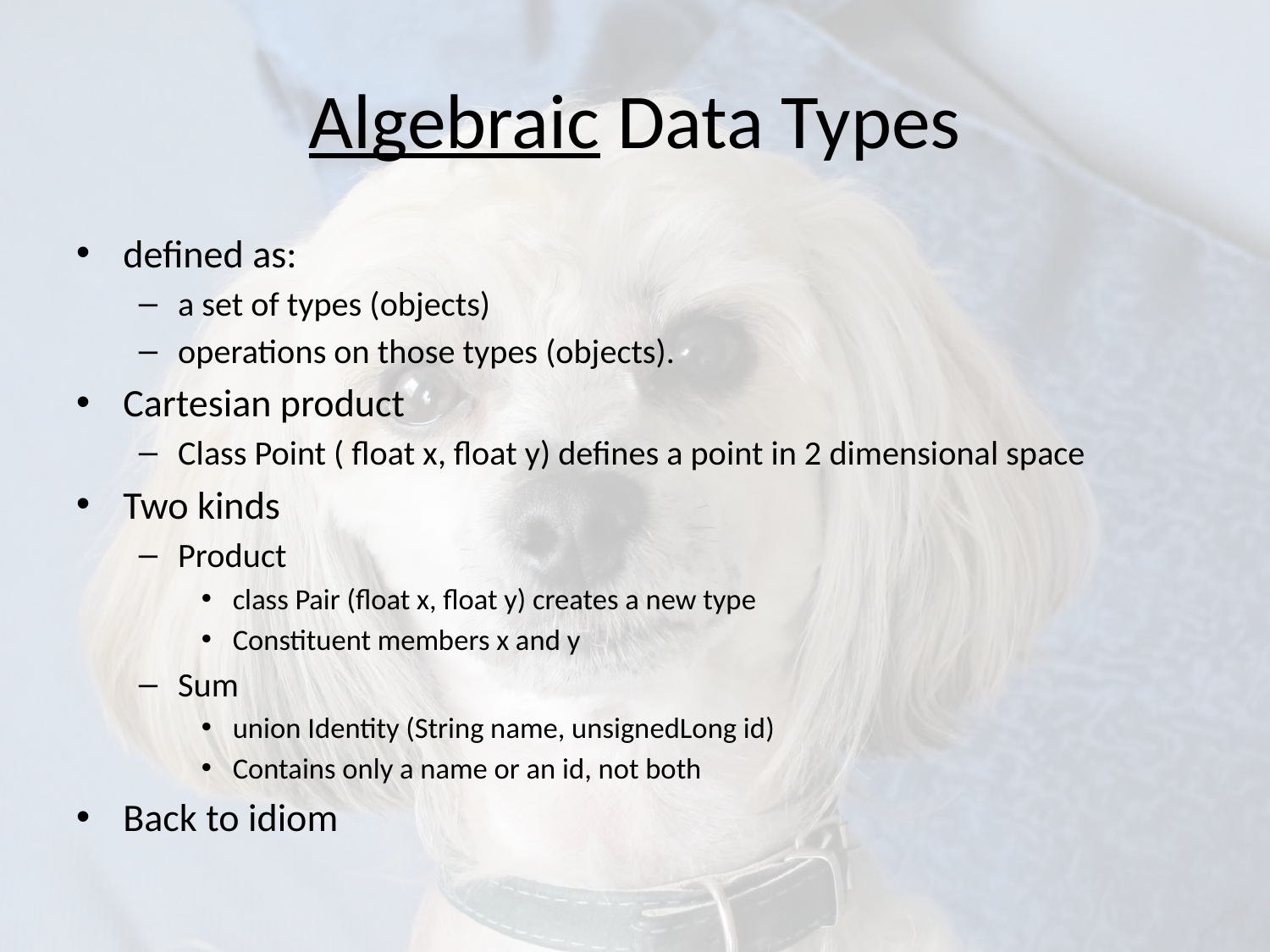

# Algebraic Data Types
defined as:
a set of types (objects)
operations on those types (objects).
Cartesian product
Class Point ( float x, float y) defines a point in 2 dimensional space
Two kinds
Product
class Pair (float x, float y) creates a new type
Constituent members x and y
Sum
union Identity (String name, unsignedLong id)
Contains only a name or an id, not both
Back to idiom